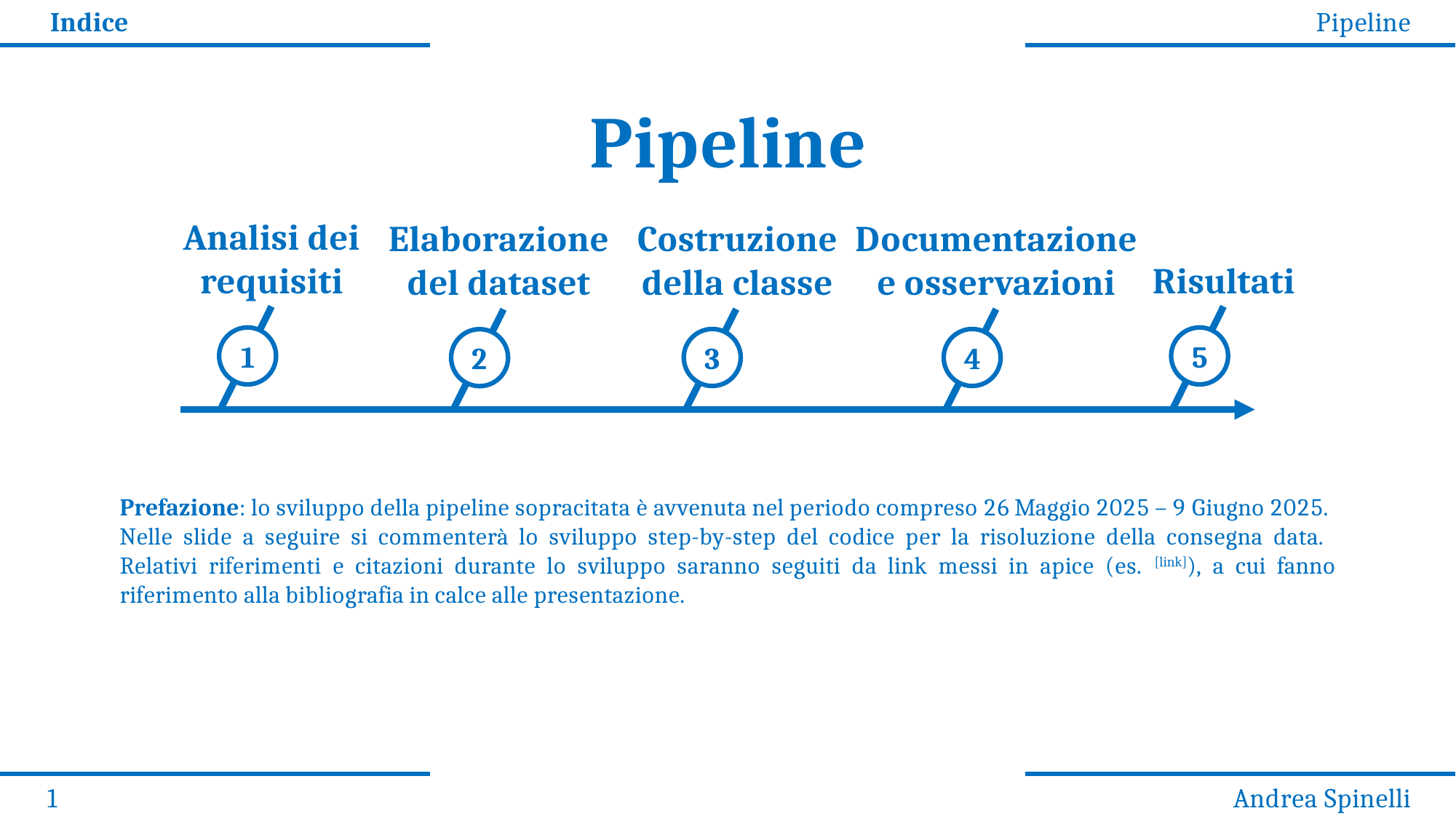

Indice
Pipeline
Pipeline
Analisi dei requisiti

Risultati
Costruzione della classe
Documentazione e osservazioni
Elaborazione del dataset
1
5
3
4
2
Prefazione: lo sviluppo della pipeline sopracitata è avvenuta nel periodo compreso 26 Maggio 2025 – 9 Giugno 2025.
Nelle slide a seguire si commenterà lo sviluppo step-by-step del codice per la risoluzione della consegna data.
Relativi riferimenti e citazioni durante lo sviluppo saranno seguiti da link messi in apice (es. [link]), a cui fanno riferimento alla bibliografia in calce alle presentazione.
1
Andrea Spinelli